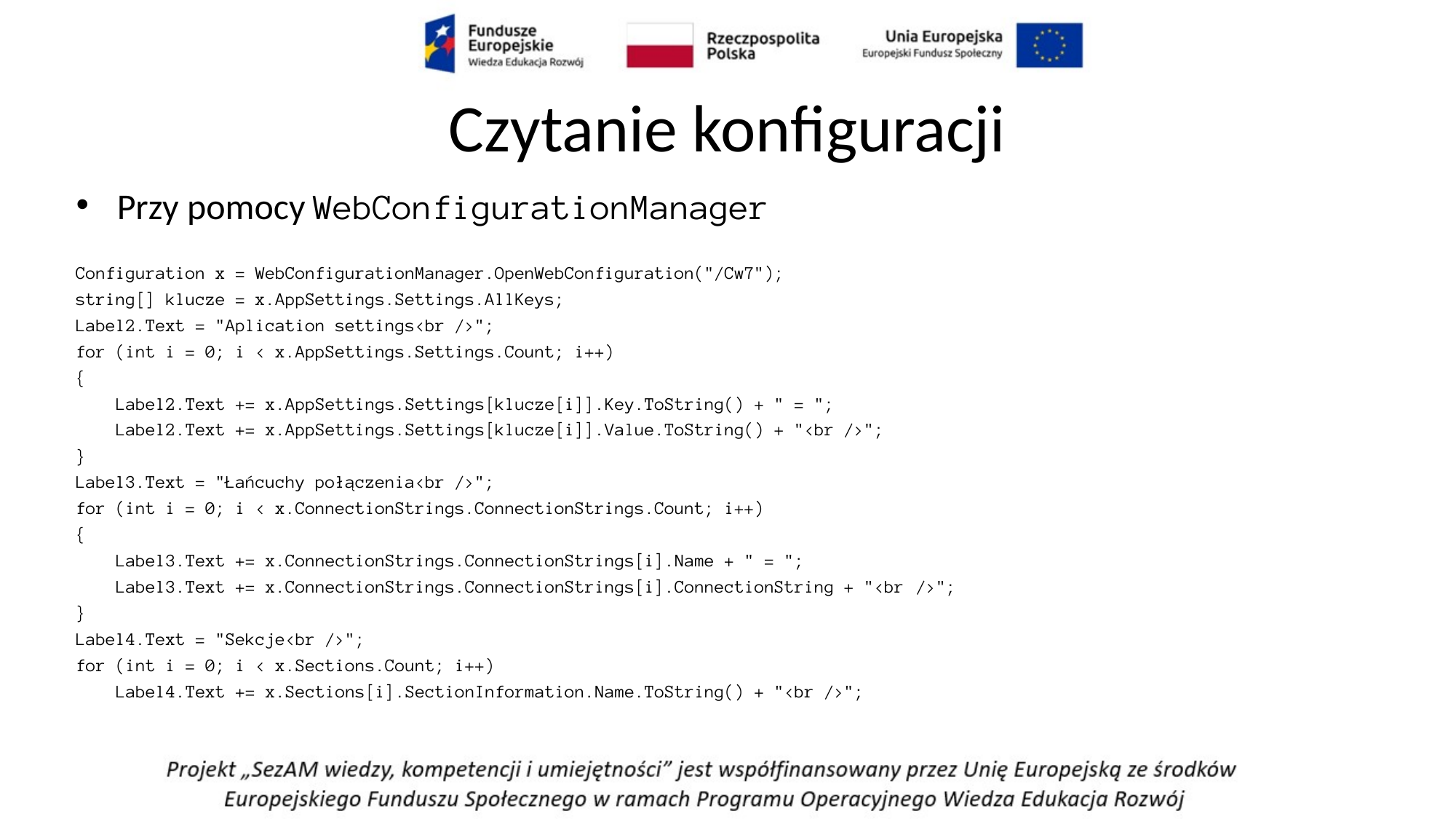

# Czytanie konfiguracji
Przy pomocy WebConfigurationManager

Configuration x = WebConfigurationManager.OpenWebConfiguration("/Cw7");
string[] klucze = x.AppSettings.Settings.AllKeys;
Label2.Text = "Aplication settings<br />";
for (int i = 0; i < x.AppSettings.Settings.Count; i++)
{
    Label2.Text += x.AppSettings.Settings[klucze[i]].Key.ToString() + " = ";
    Label2.Text += x.AppSettings.Settings[klucze[i]].Value.ToString() + "<br />";
}
Label3.Text = "Łańcuchy połączenia<br />";
for (int i = 0; i < x.ConnectionStrings.ConnectionStrings.Count; i++)
{
    Label3.Text += x.ConnectionStrings.ConnectionStrings[i].Name + " = ";
    Label3.Text += x.ConnectionStrings.ConnectionStrings[i].ConnectionString + "<br />";
}
Label4.Text = "Sekcje<br />";
for (int i = 0; i < x.Sections.Count; i++)
    Label4.Text += x.Sections[i].SectionInformation.Name.ToString() + "<br />";